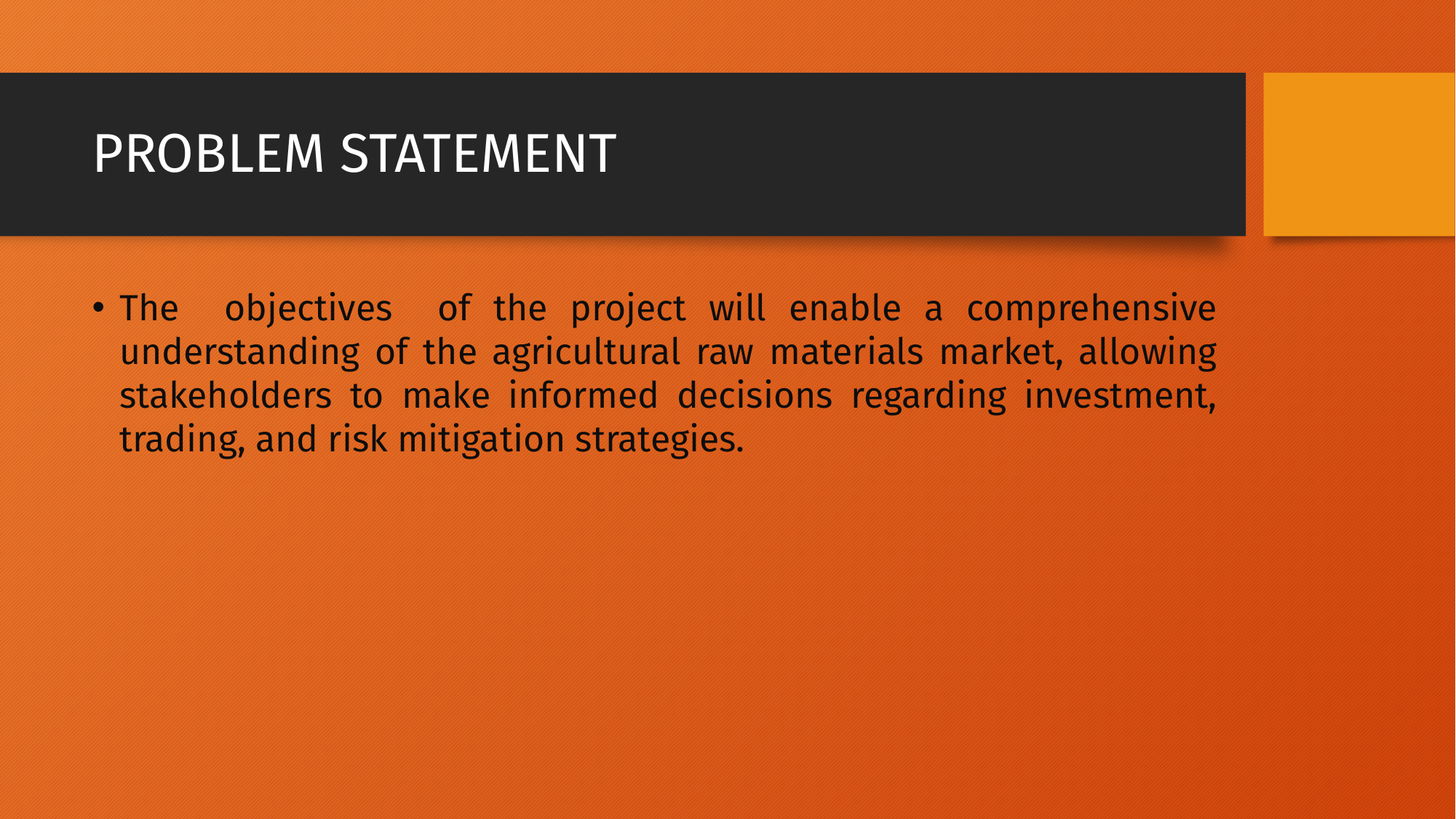

# PROBLEM STATEMENT
The  objectives  of the project will enable a comprehensive understanding of the agricultural raw materials market, allowing stakeholders to make informed decisions regarding investment, trading, and risk mitigation strategies.